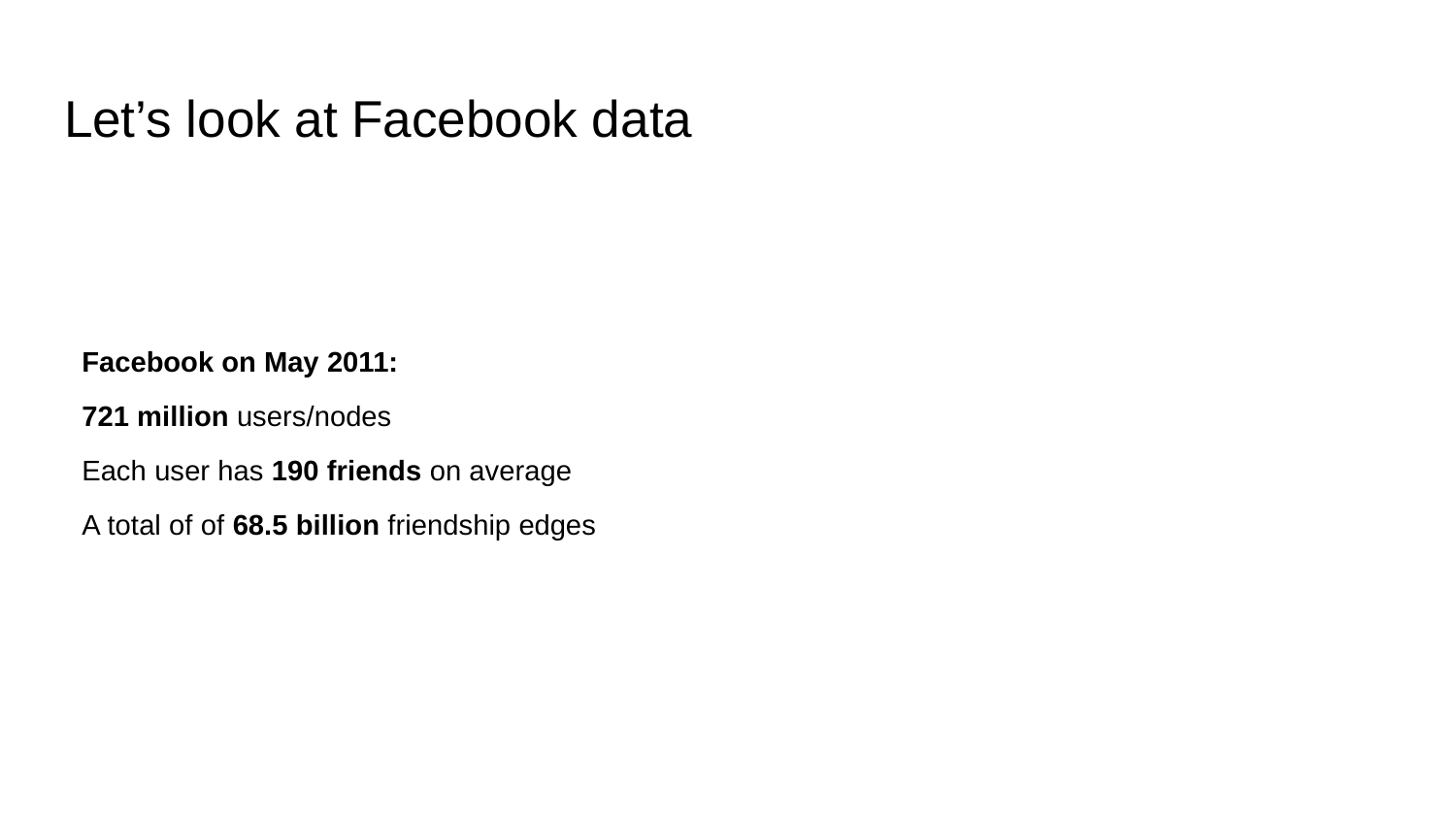

Let’s look at Facebook data
Facebook on May 2011:
721 million users/nodes
Each user has 190 friends on average
A total of of 68.5 billion friendship edges